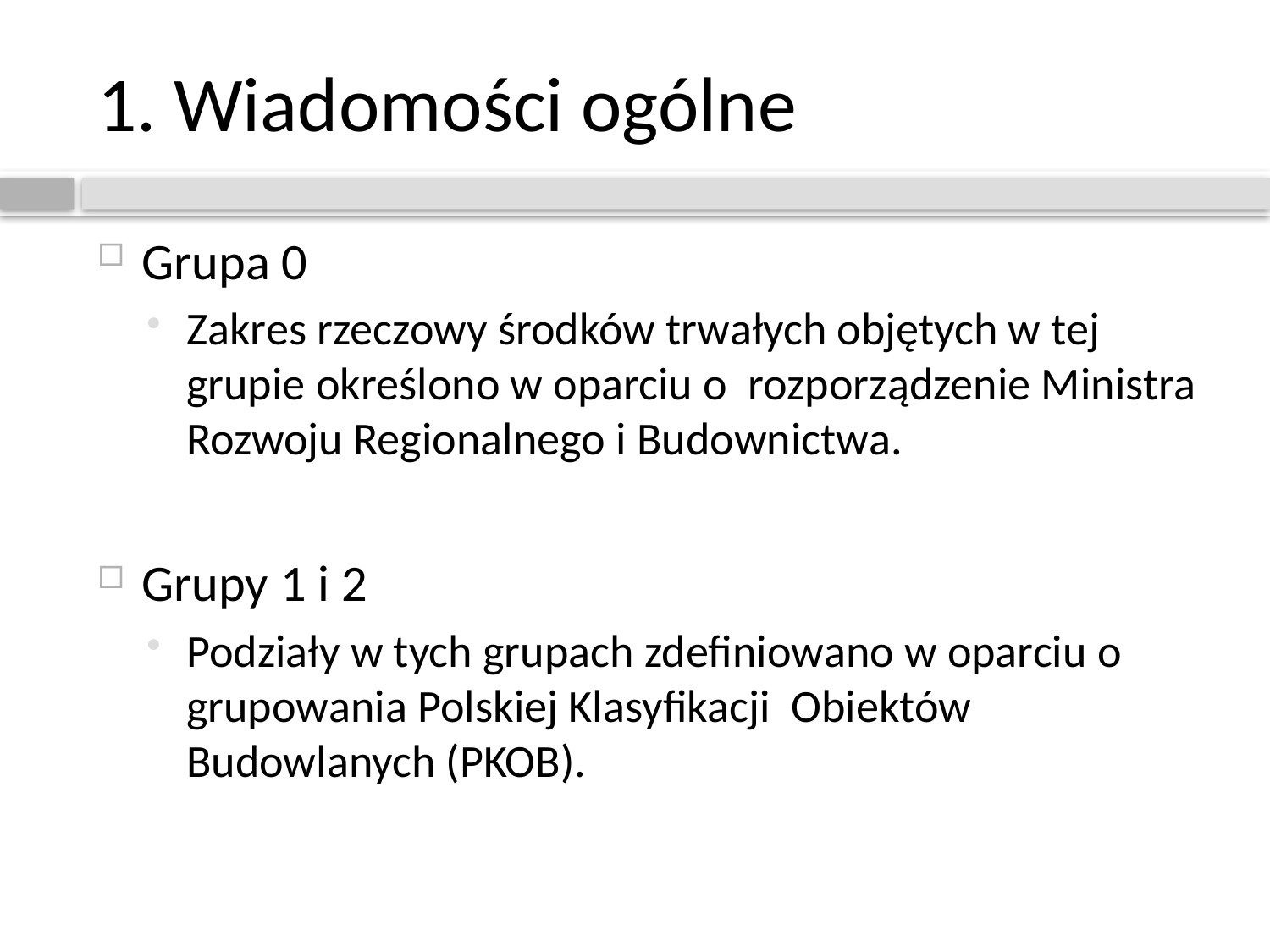

# 1. Wiadomości ogólne
Grupa 0
Zakres rzeczowy środków trwałych objętych w tej  grupie określono w oparciu o  rozporządzenie Ministra Rozwoju Regionalnego i Budownictwa.

Grupy 1 i 2
Podziały w tych grupach zdefiniowano w oparciu o grupowania Polskiej Klasyfikacji  Obiektów Budowlanych (PKOB).